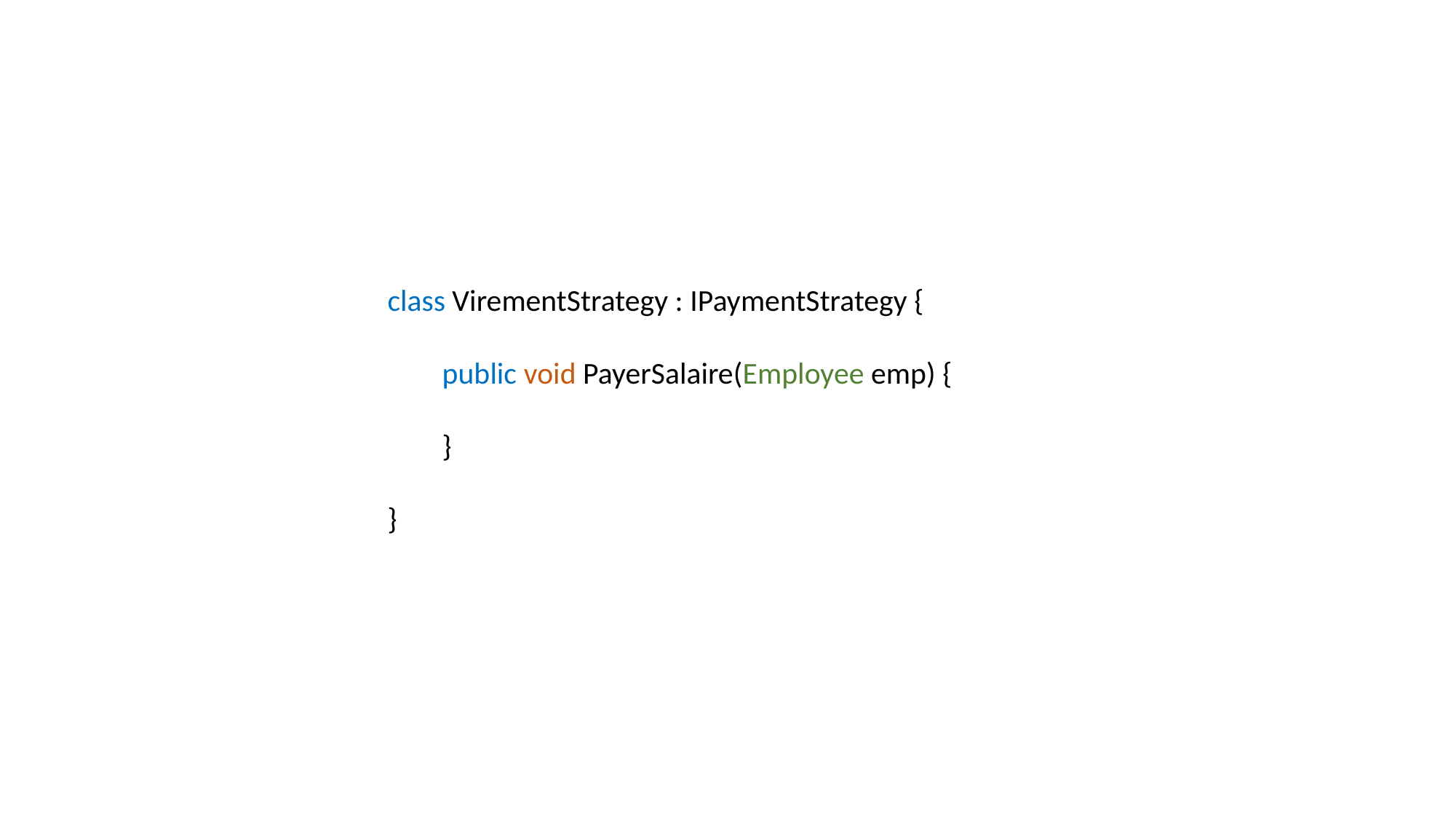

class VirementStrategy : IPaymentStrategy {

public void PayerSalaire(Employee emp) {

}

}